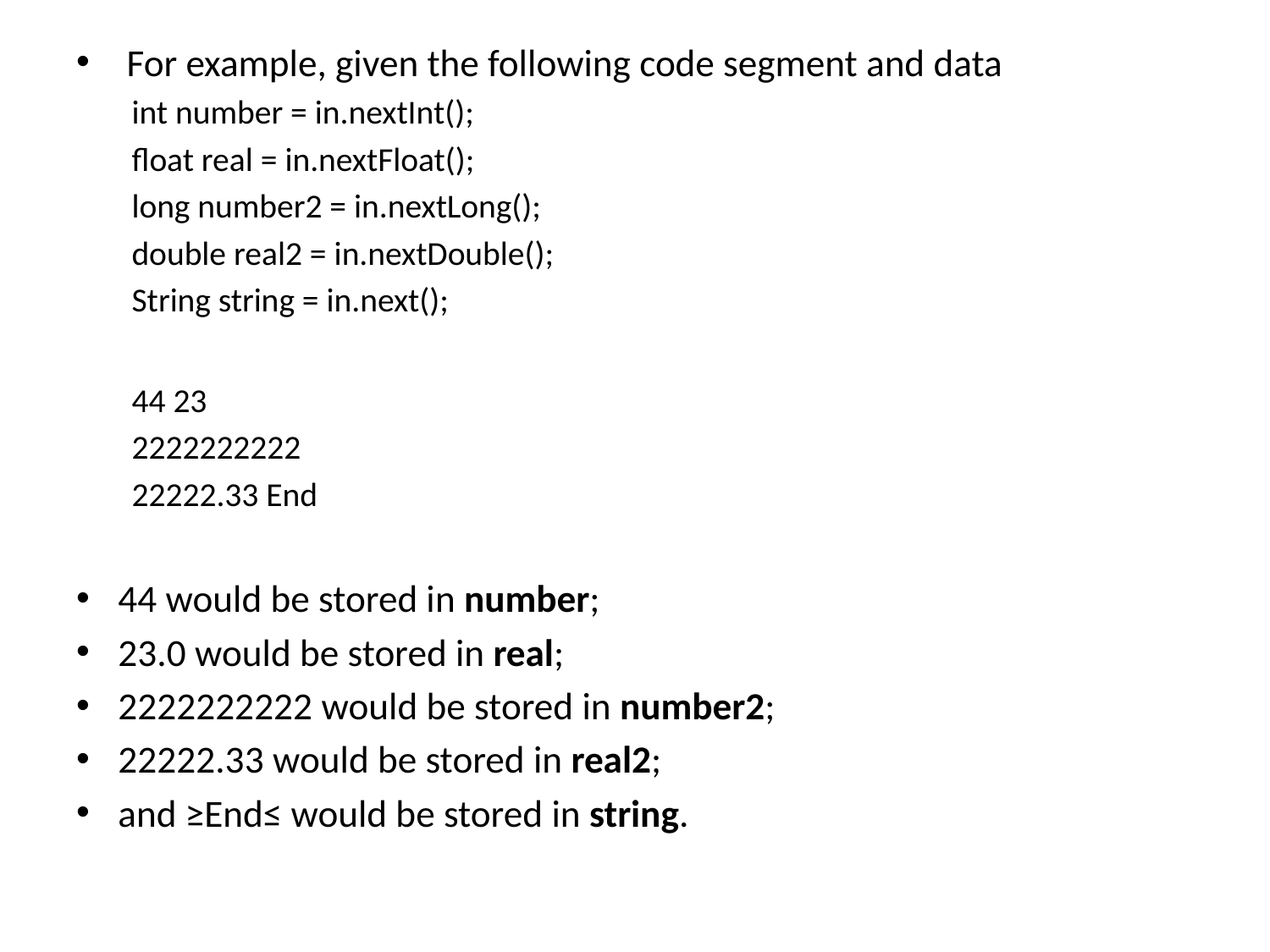

For example, given the following code segment and data
	int number = in.nextInt();
	float real = in.nextFloat();
	long number2 = in.nextLong();
	double real2 = in.nextDouble();
	String string = in.next();

	44 23
	2222222222
	22222.33 End

44 would be stored in number;
23.0 would be stored in real;
2222222222 would be stored in number2;
22222.33 would be stored in real2;
and ≥End≤ would be stored in string.